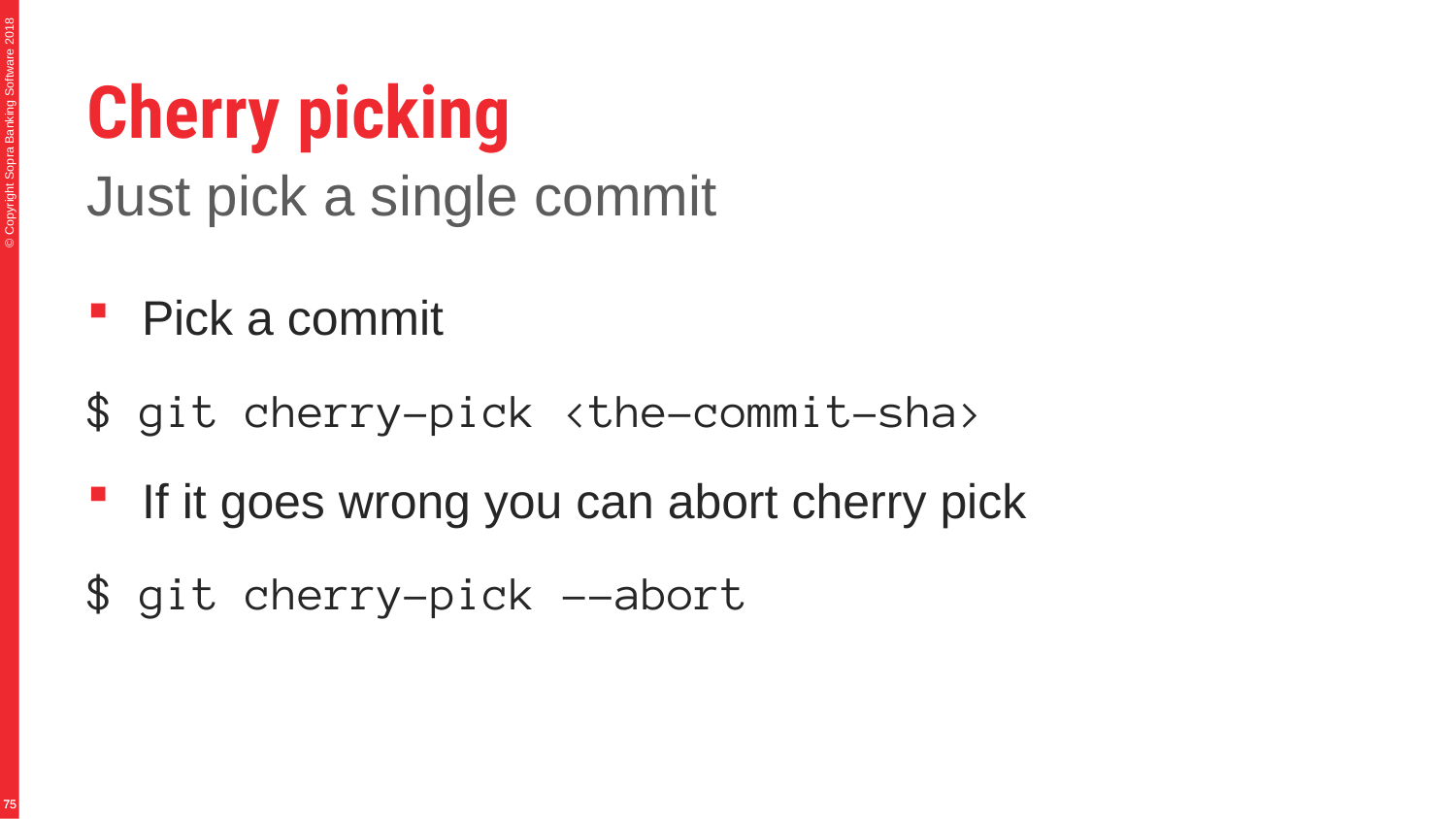

# Cherry picking
Just pick a single commit
Pick a commit
$ git cherry-pick <the-commit-sha>
If it goes wrong you can abort cherry pick
$ git cherry-pick --abort